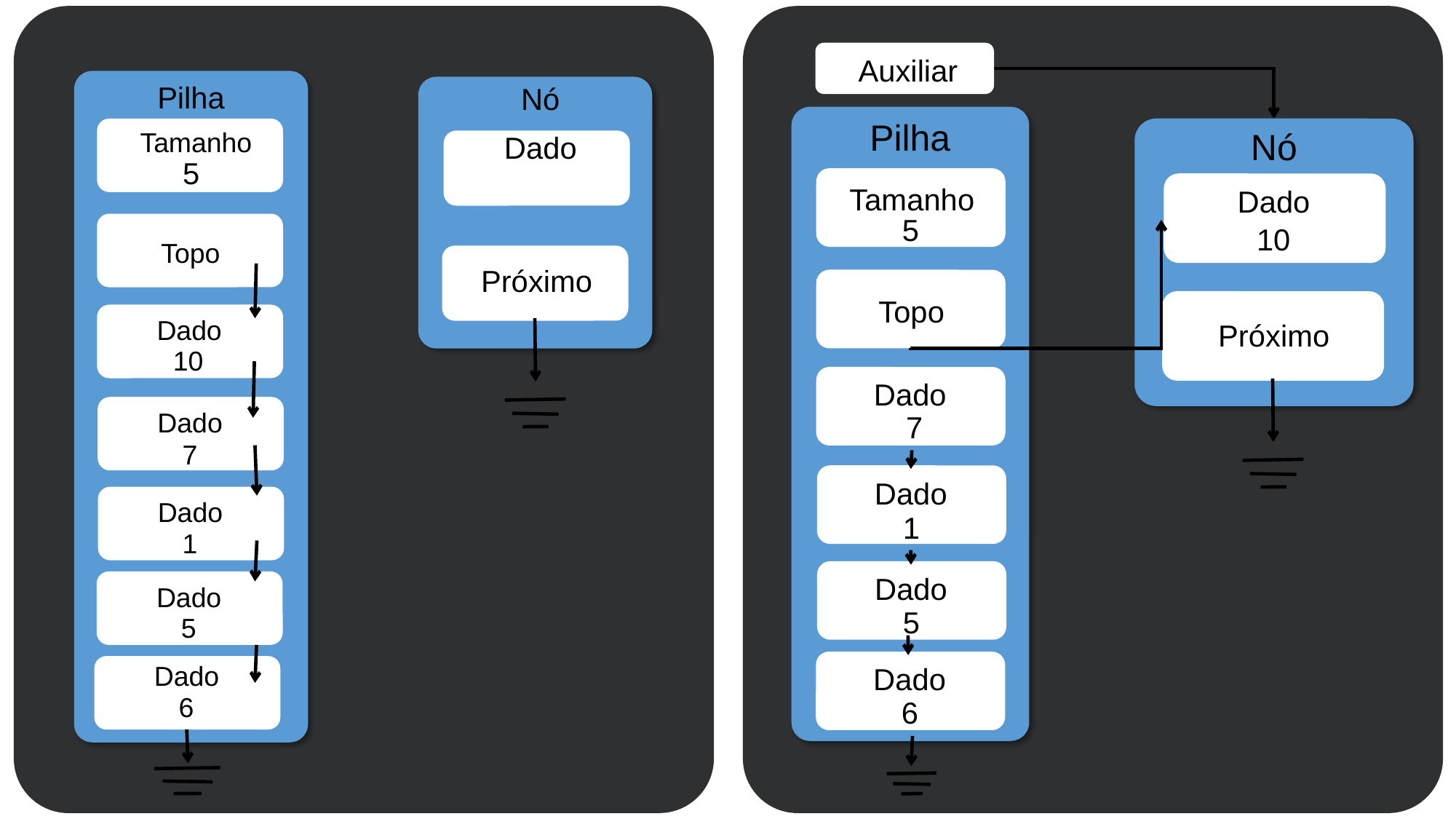

Auxiliar

Pilha

Tamanho
5

Topo

Dado
10

Dado
7

Dado
1

Dado
5
Dado

6
Nó

Dado

Próximo

Pilha

Nó

Tamanho
Dado
5
10

Topo

Próximo

Dado
7

Dado
1

Dado
5

Dado
6